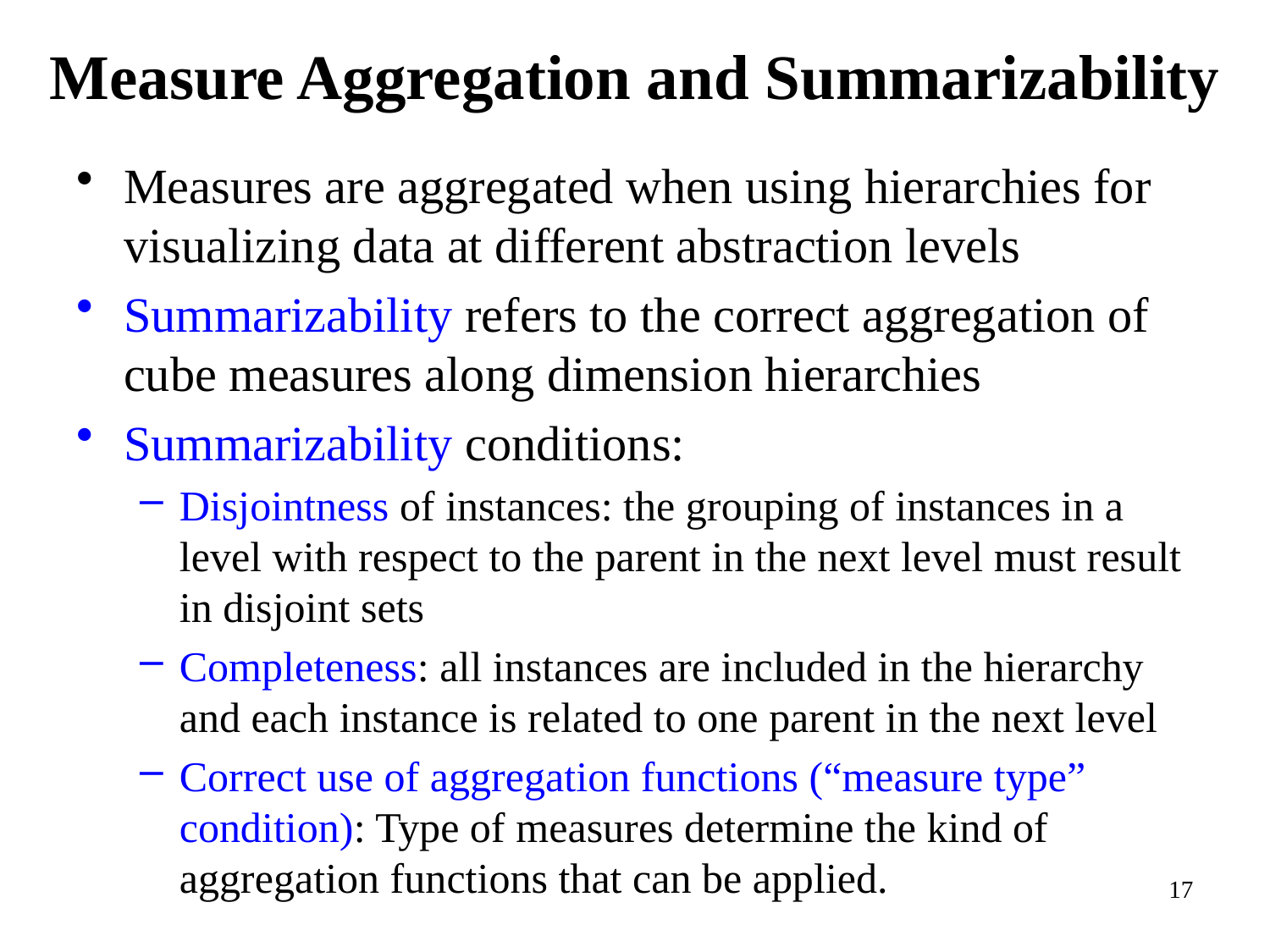

# Measure Aggregation and Summarizability
Measures are aggregated when using hierarchies for visualizing data at different abstraction levels
Summarizability refers to the correct aggregation of cube measures along dimension hierarchies
Summarizability conditions:
Disjointness of instances: the grouping of instances in a level with respect to the parent in the next level must result in disjoint sets
Completeness: all instances are included in the hierarchy and each instance is related to one parent in the next level
Correct use of aggregation functions (“measure type” condition): Type of measures determine the kind of aggregation functions that can be applied.
17